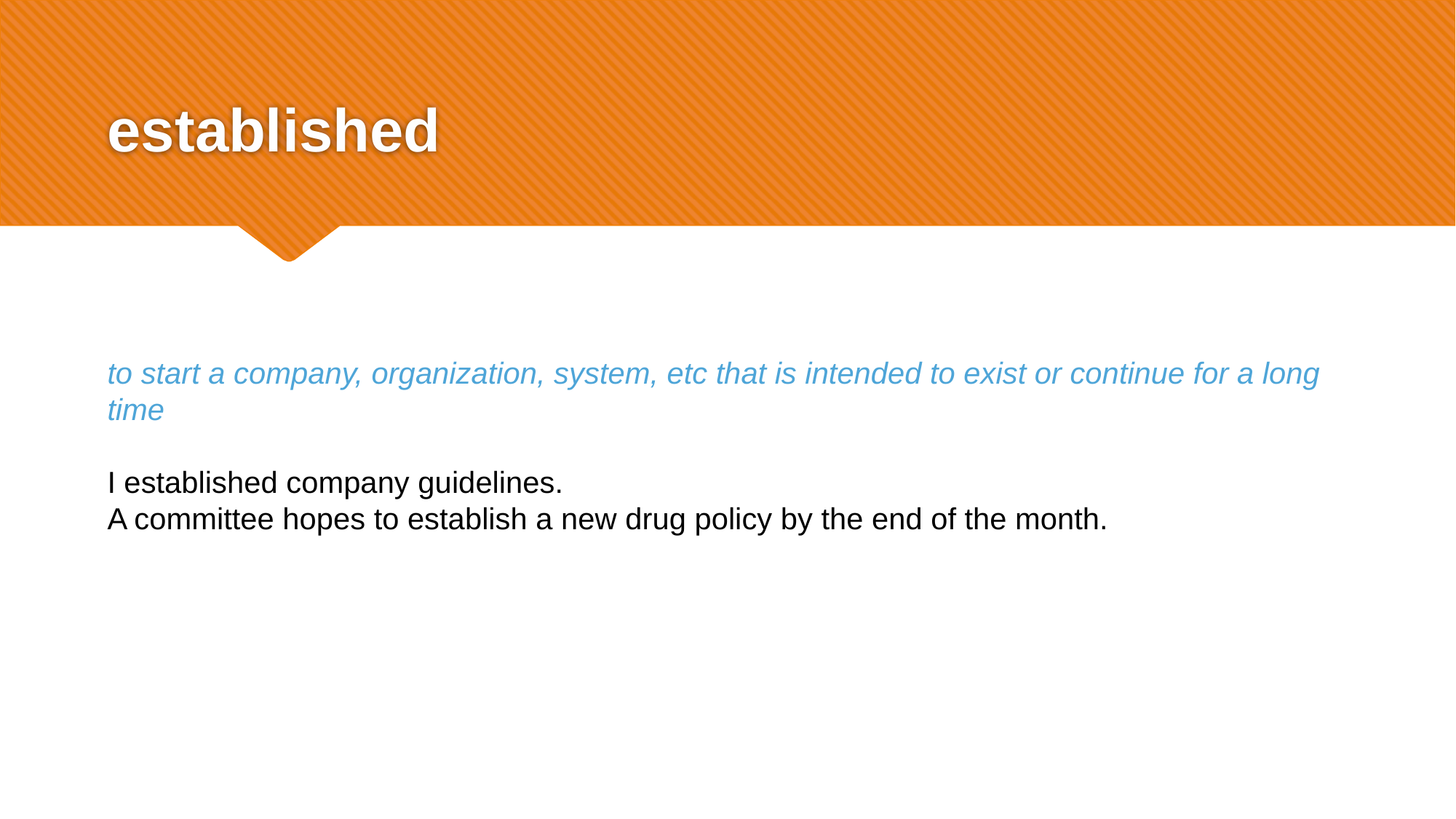

# established
to start a company, organization, system, etc that is intended to exist or continue for a long time

I established company guidelines.
A committee hopes to establish a new drug policy by the end of the month.